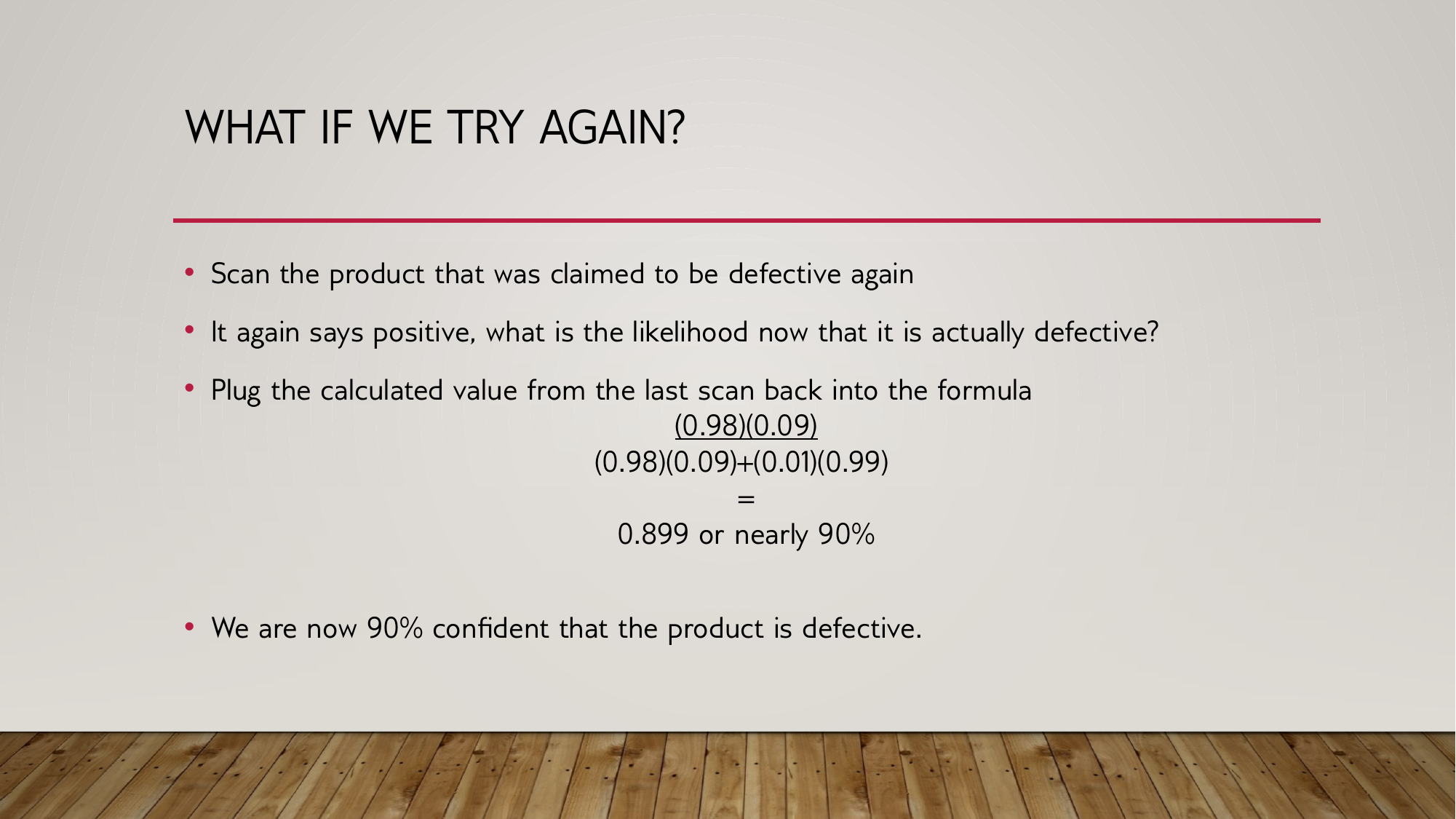

# What if we try again?
Scan the product that was claimed to be defective again
It again says positive, what is the likelihood now that it is actually defective?
Plug the calculated value from the last scan back into the formula
(0.98)(0.09)
(0.98)(0.09)+(0.01)(0.99)
=
0.899 or nearly 90%

We are now 90% confident that the product is defective.